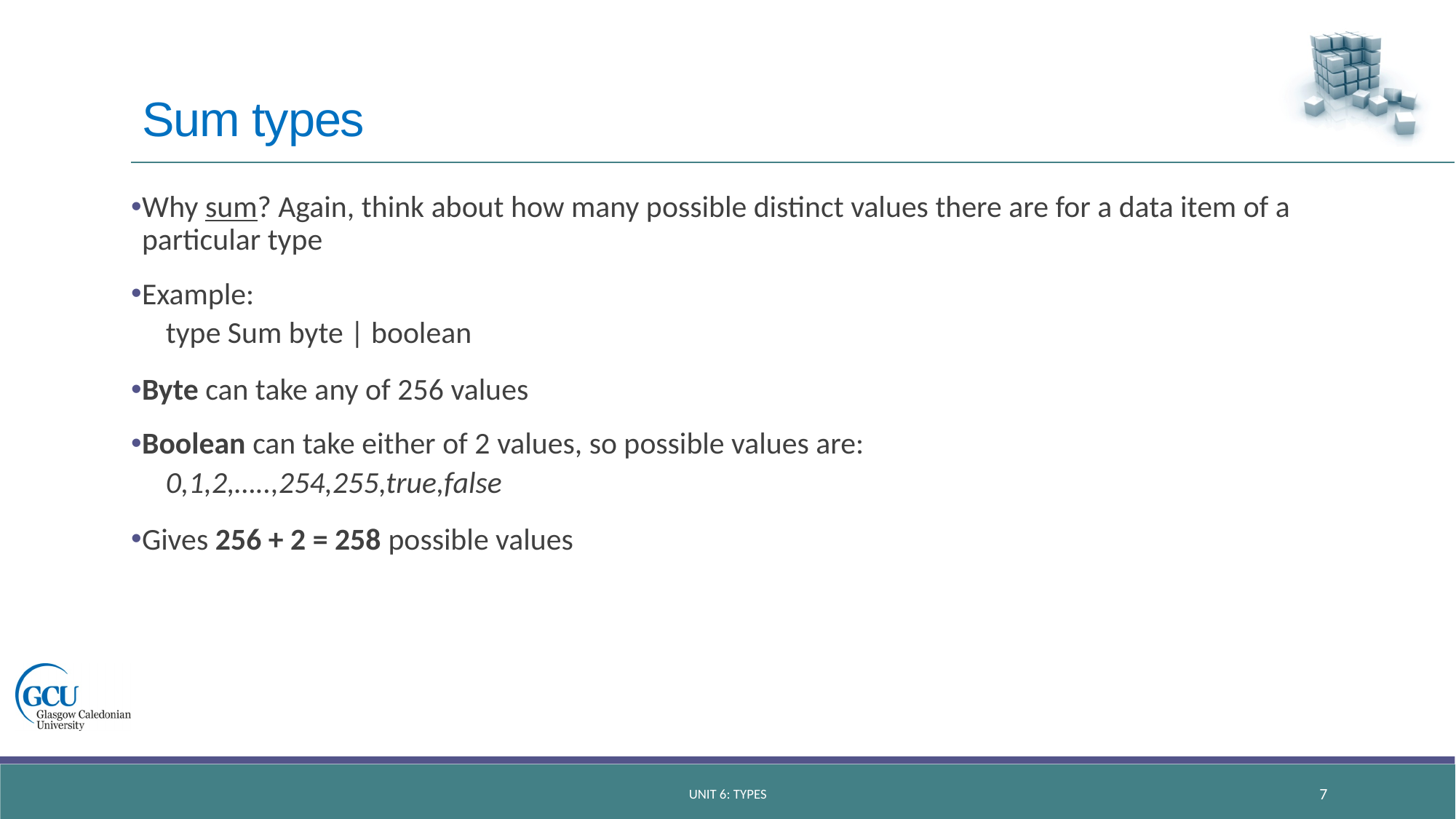

# Sum types
Why sum? Again, think about how many possible distinct values there are for a data item of a particular type
Example:
type Sum byte | boolean
Byte can take any of 256 values
Boolean can take either of 2 values, so possible values are:
0,1,2,…..,254,255,true,false
Gives 256 + 2 = 258 possible values

unit 6: types
7